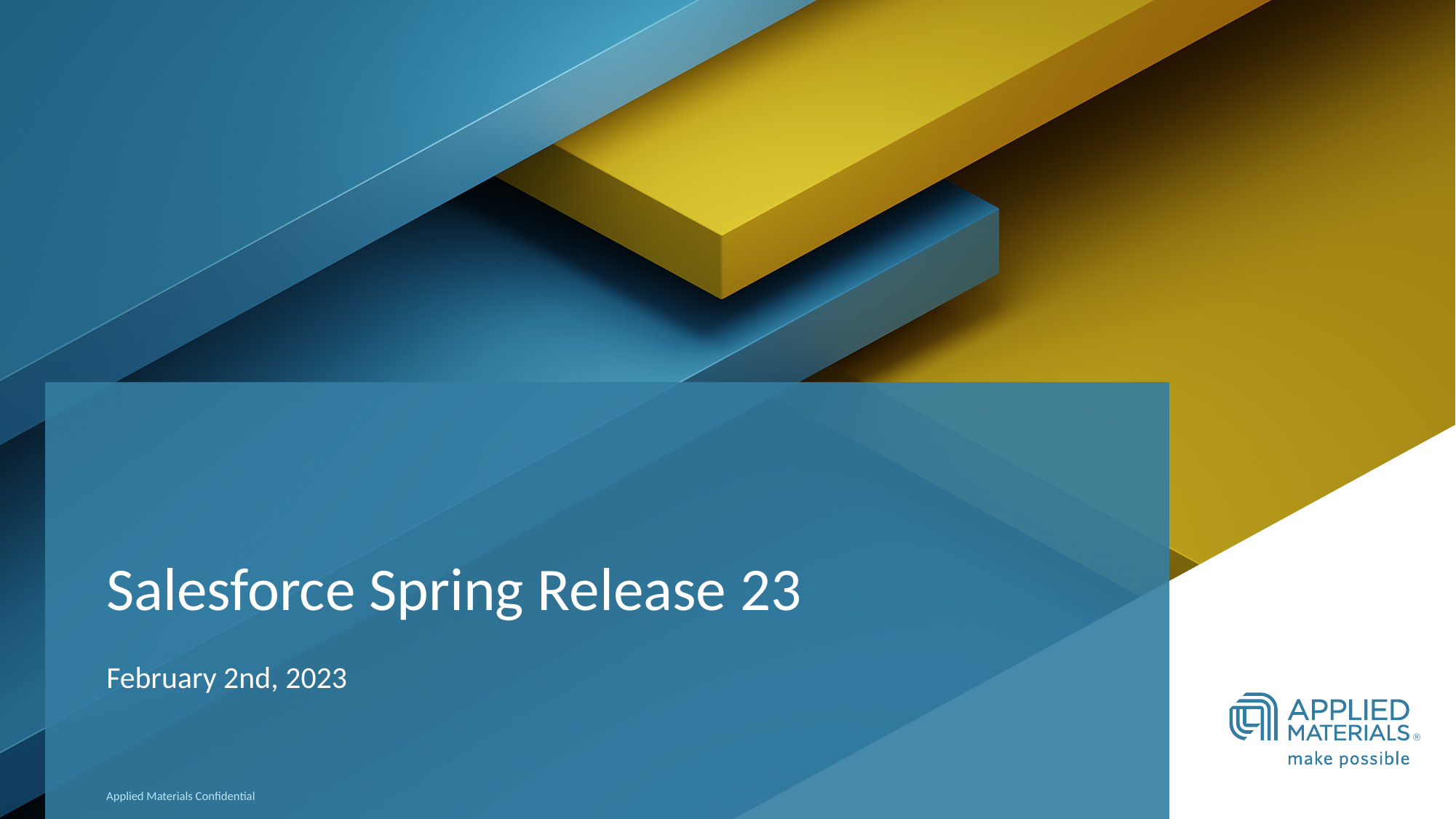

# Salesforce Spring Release 23
February 2nd, 2023